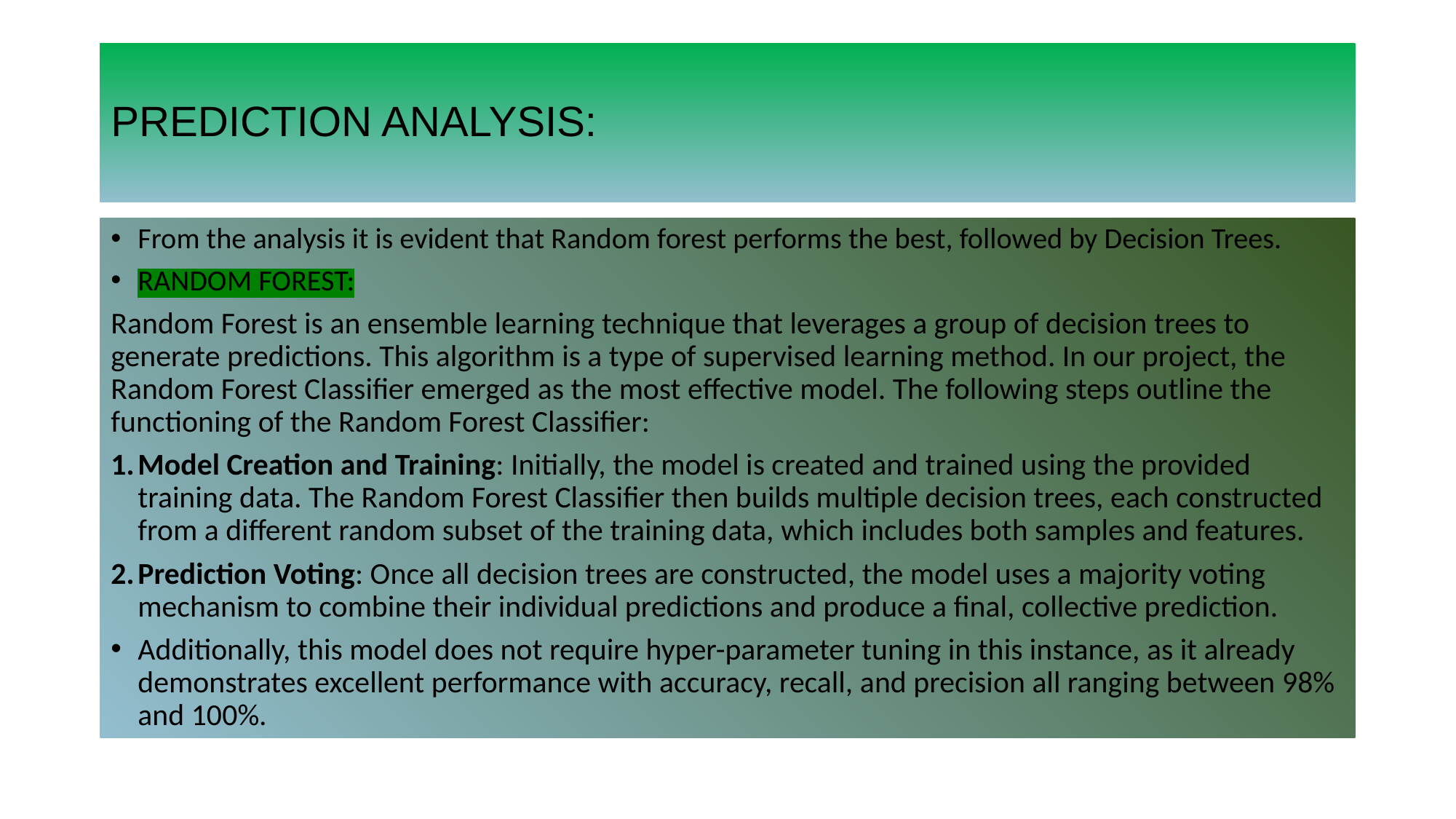

# PREDICTION ANALYSIS:
From the analysis it is evident that Random forest performs the best, followed by Decision Trees.
RANDOM FOREST:
Random Forest is an ensemble learning technique that leverages a group of decision trees to generate predictions. This algorithm is a type of supervised learning method. In our project, the Random Forest Classifier emerged as the most effective model. The following steps outline the functioning of the Random Forest Classifier:
Model Creation and Training: Initially, the model is created and trained using the provided training data. The Random Forest Classifier then builds multiple decision trees, each constructed from a different random subset of the training data, which includes both samples and features.
Prediction Voting: Once all decision trees are constructed, the model uses a majority voting mechanism to combine their individual predictions and produce a final, collective prediction.
Additionally, this model does not require hyper-parameter tuning in this instance, as it already demonstrates excellent performance with accuracy, recall, and precision all ranging between 98% and 100%.